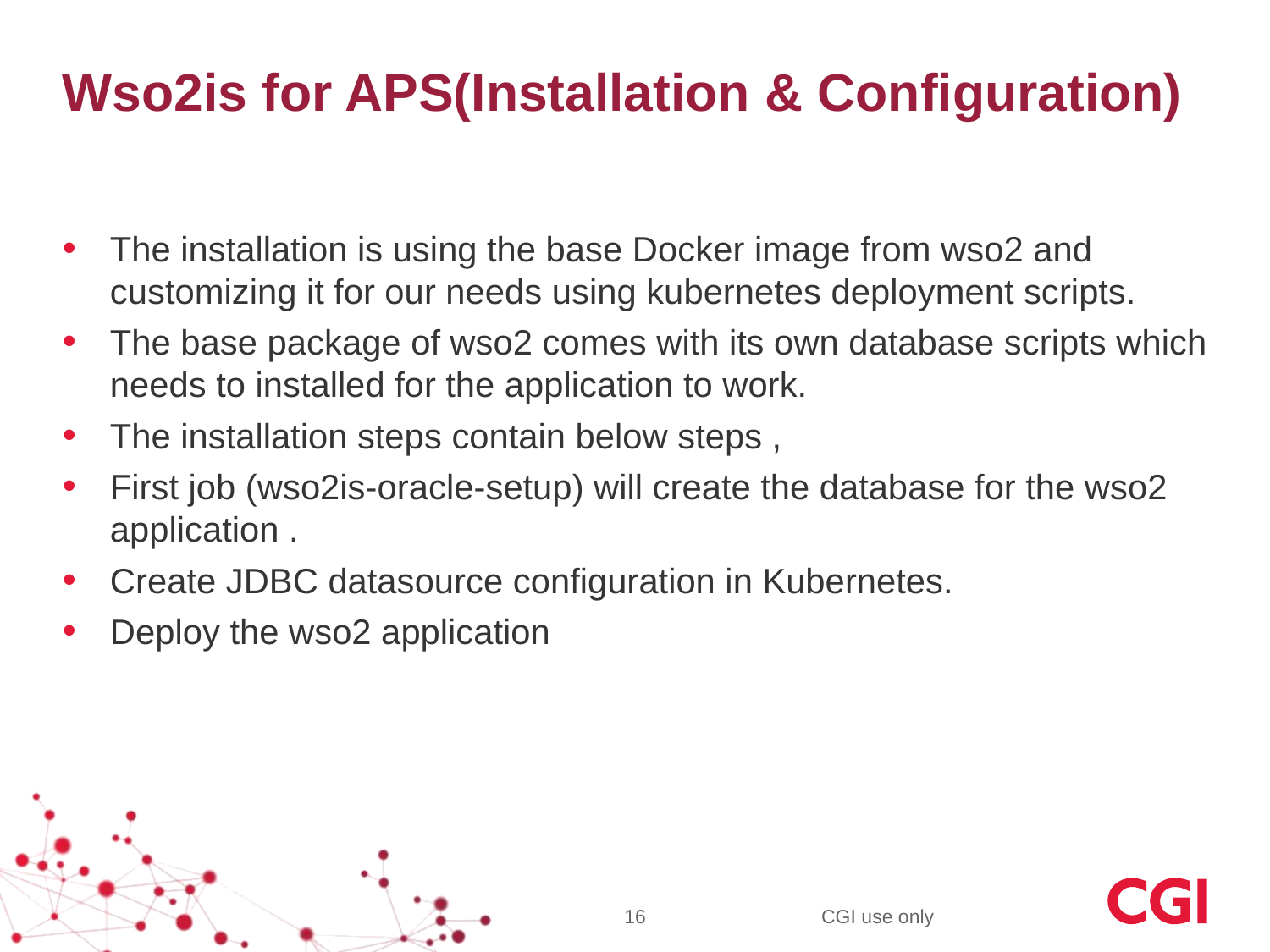

# Wso2is for APS(Installation & Configuration)

The installation is using the base Docker image from wso2 and customizing it for our needs using kubernetes deployment scripts.
The base package of wso2 comes with its own database scripts which needs to installed for the application to work.
The installation steps contain below steps ,
First job (wso2is-oracle-setup) will create the database for the wso2 application .
Create JDBC datasource configuration in Kubernetes.
Deploy the wso2 application

16